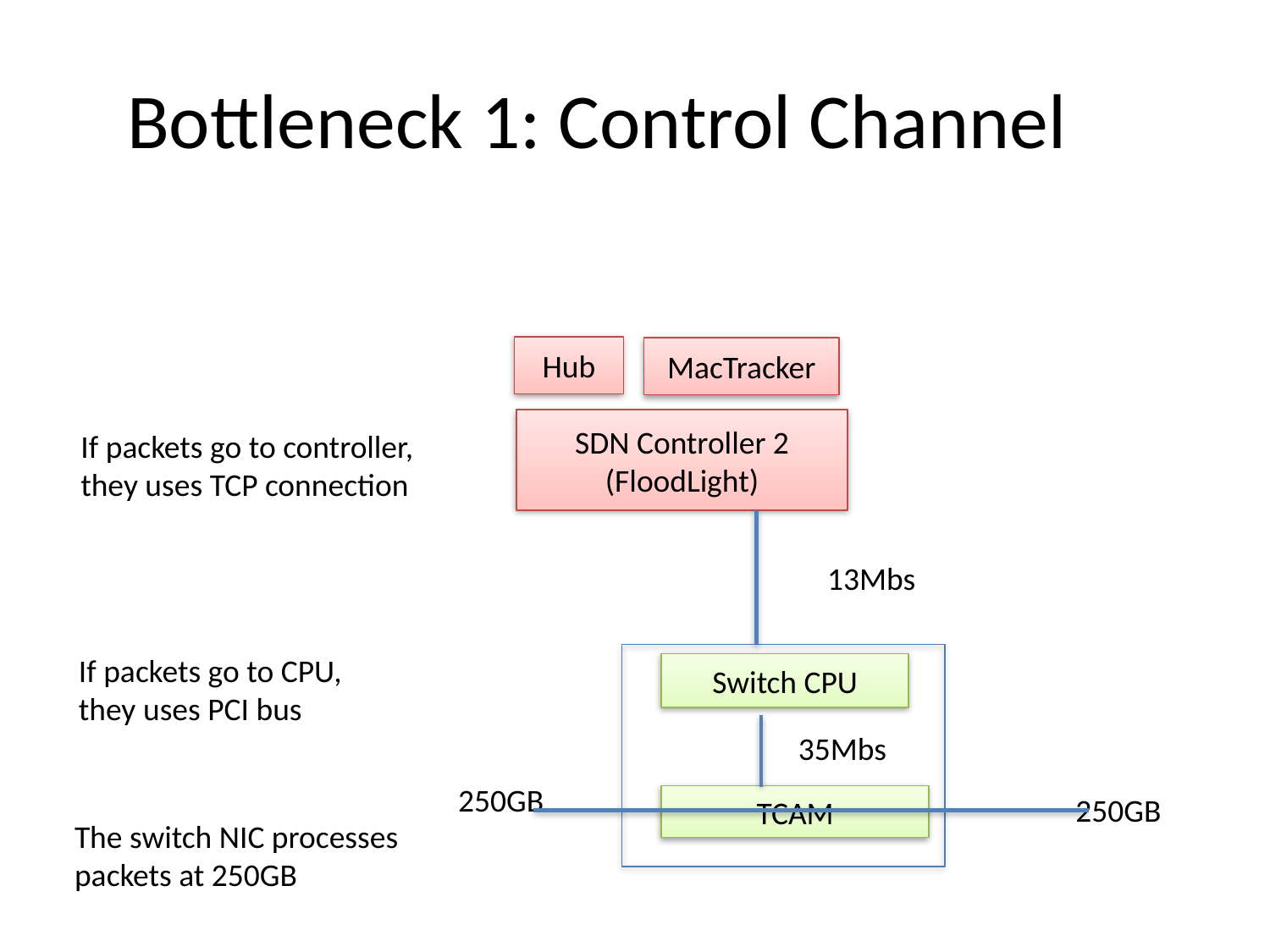

# Bottleneck 1: Control Channel
Hub
MacTracker
SDN Controller 2
(FloodLight)
If packets go to controller,
they uses TCP connection
13Mbs
If packets go to CPU,
they uses PCI bus

Switch CPU
35Mbs
250GB
250GB
TCAM
The switch NIC processes
packets at 250GB